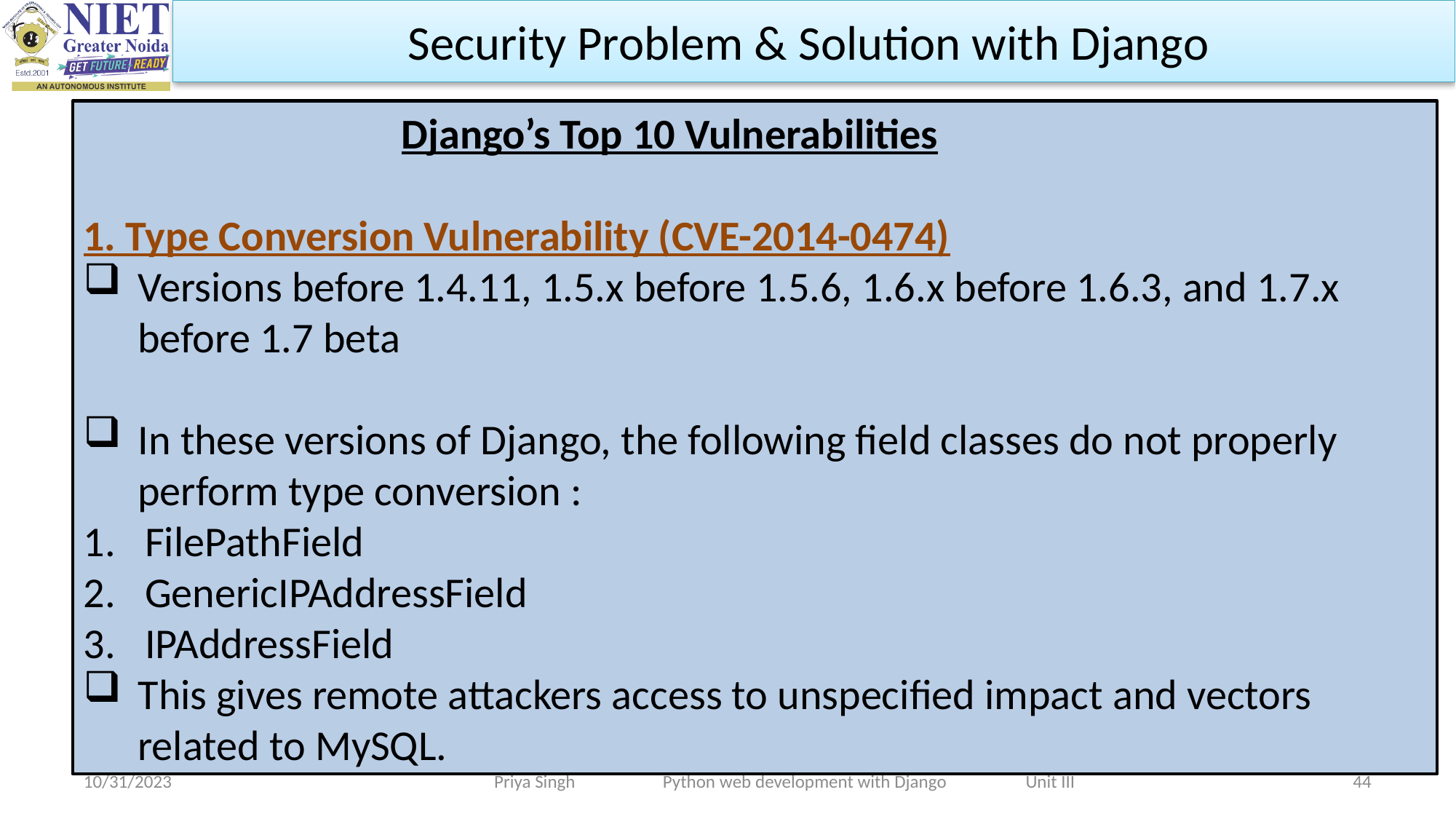

Security Problem & Solution with Django
                                 Django’s Top 10 Vulnerabilities

1. Type Conversion Vulnerability (CVE-2014-0474)
‍Versions before 1.4.11, 1.5.x before 1.5.6, 1.6.x before 1.6.3, and 1.7.x before 1.7 beta

In these versions of Django, the following field classes do not properly perform type conversion :
FilePathField
GenericIPAddressField
IPAddressField
This gives remote attackers access to unspecified impact and vectors related to MySQL.

Priya Singh                     Python web development with Django                   Unit III
10/31/2023
44